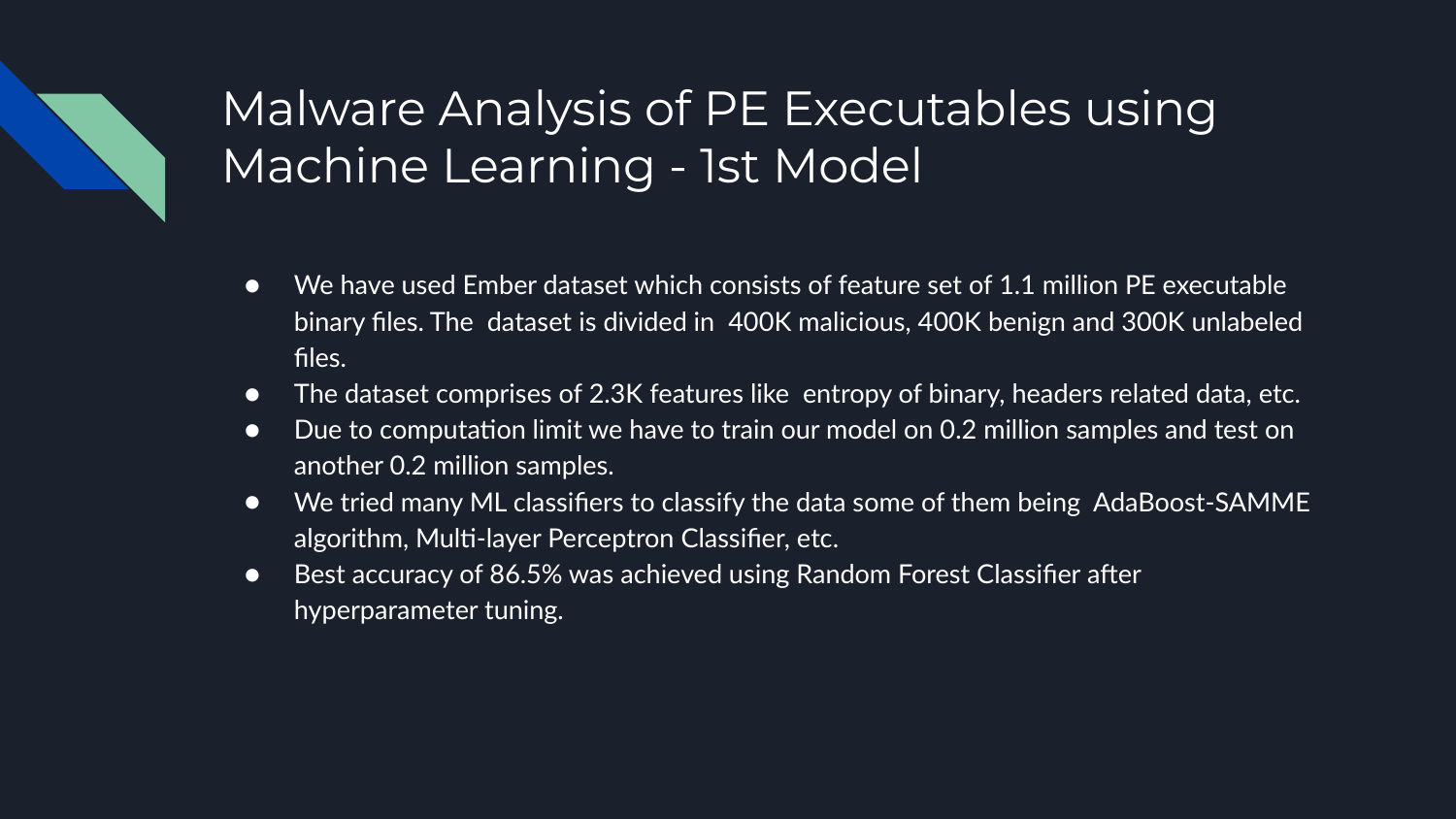

# Malware Analysis of PE Executables using Machine Learning - 1st Model

We have used Ember dataset which consists of feature set of 1.1 million PE executable binary files. The  dataset is divided in  400K malicious, 400K benign and 300K unlabeled files.
The dataset comprises of 2.3K features like  entropy of binary, headers related data, etc.
Due to computation limit we have to train our model on 0.2 million samples and test on another 0.2 million samples.
We tried many ML classifiers to classify the data some of them being  AdaBoost-SAMME algorithm, Multi-layer Perceptron Classifier, etc.
Best accuracy of 86.5% was achieved using Random Forest Classifier after hyperparameter tuning.